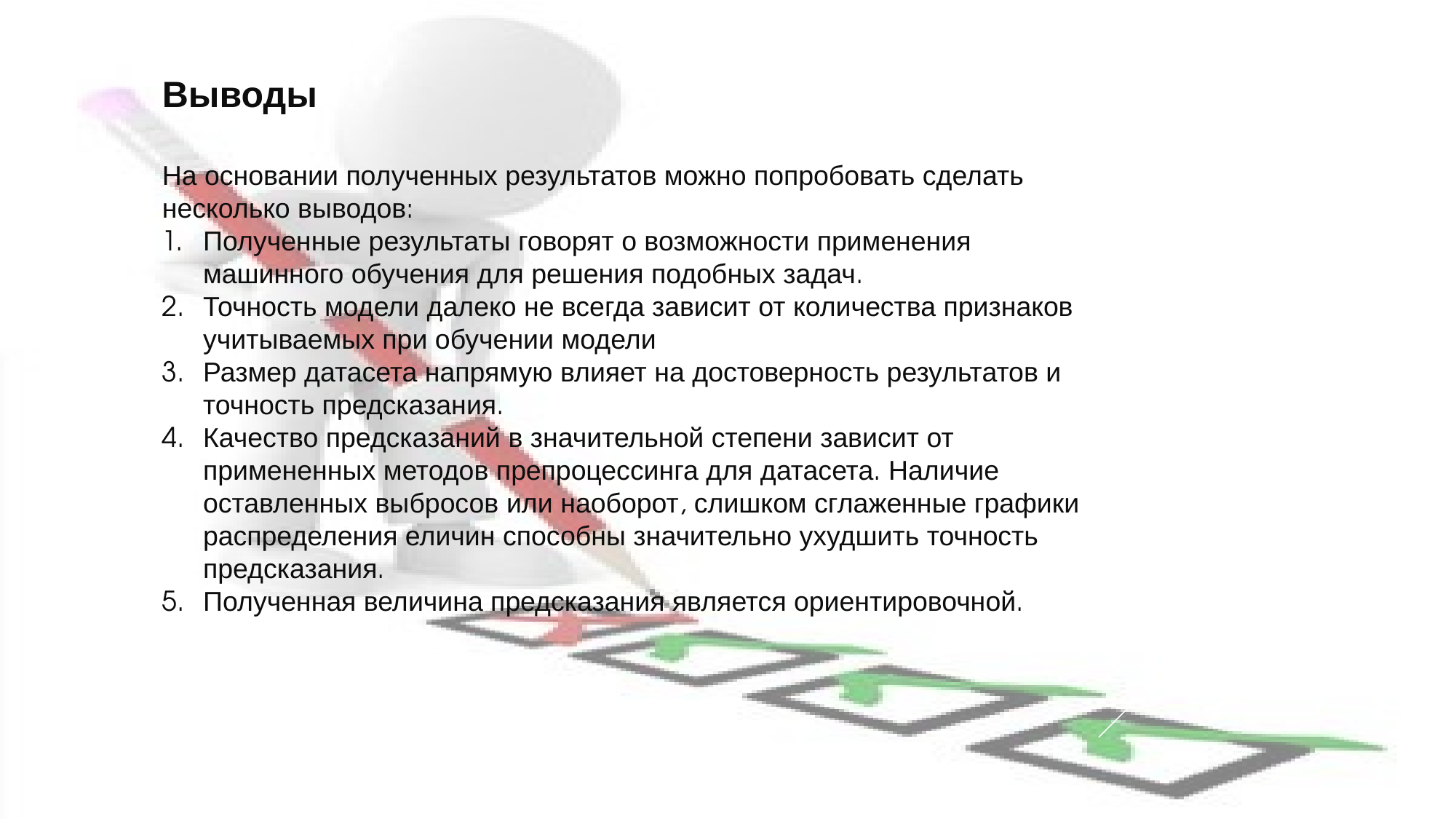

Выводы
На основании полученных результатов можно попробовать сделать несколько выводов:
Полученные результаты говорят о возможности применения машинного обучения для решения подобных задач.
Точность модели далеко не всегда зависит от количества признаков учитываемых при обучении модели
Размер датасета напрямую влияет на достоверность результатов и точность предсказания.
Качество предсказаний в значительной степени зависит от примененных методов препроцессинга для датасета. Наличие оставленных выбросов или наоборот, слишком сглаженные графики распределения еличин способны значительно ухудшить точность предсказания.
Полученная величина предсказания является ориентировочной.